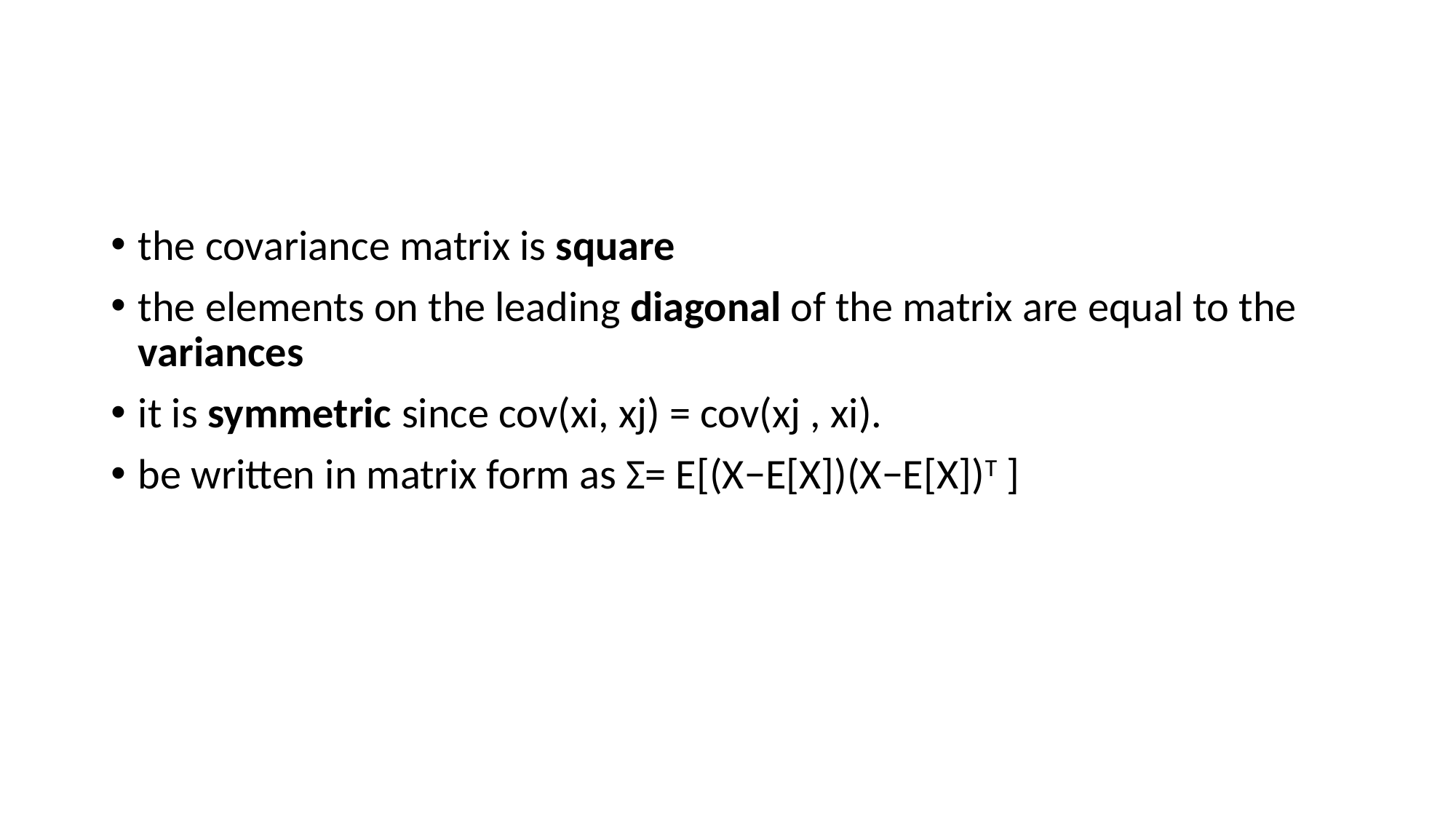

#
the covariance matrix is square
the elements on the leading diagonal of the matrix are equal to the variances
it is symmetric since cov(xi, xj) = cov(xj , xi).
be written in matrix form as Σ= E[(X−E[X])(X−E[X])T ]